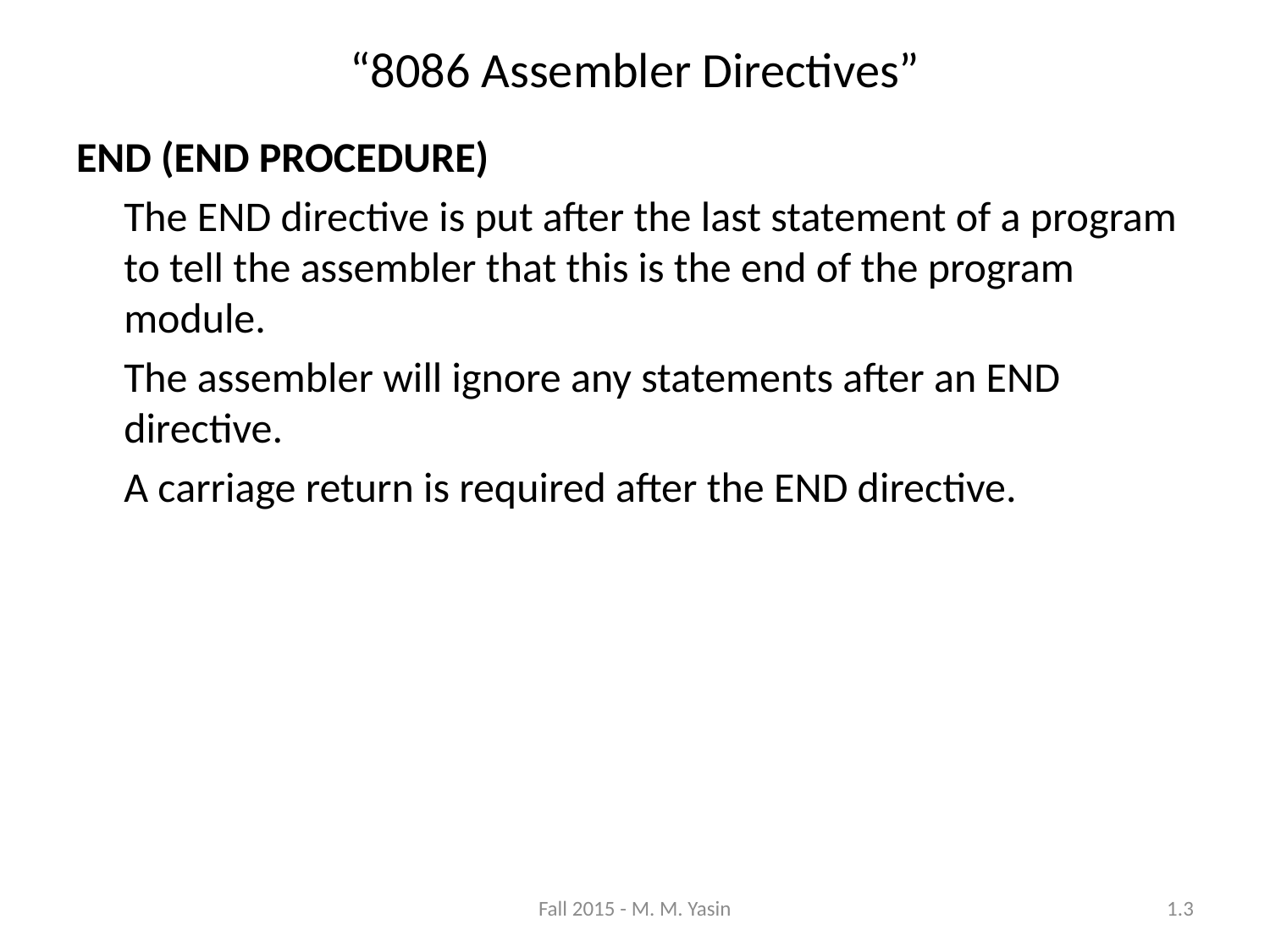

“8086 Assembler Directives”

END (END PROCEDURE)
	The END directive is put after the last statement of a program to tell the assembler that this is the end of the program module.
	The assembler will ignore any statements after an END directive.
	A carriage return is required after the END directive.
Fall 2015 - M. M. Yasin
1.3